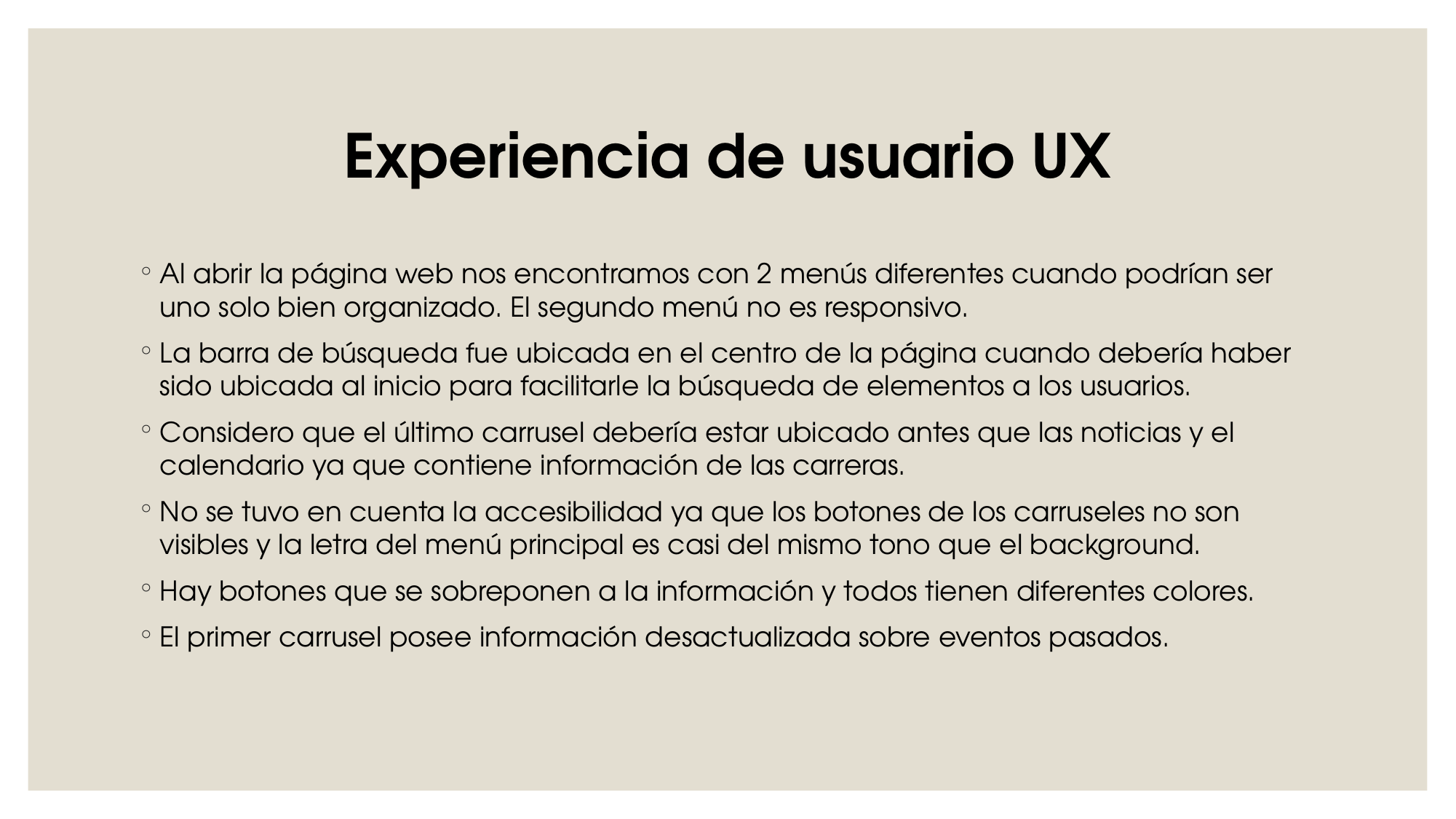

# Experiencia de usuario UX
Al abrir la página web nos encontramos con 2 menús diferentes cuando podrían ser uno solo bien organizado. El segundo menú no es responsivo.
La barra de búsqueda fue ubicada en el centro de la página cuando debería haber sido ubicada al inicio para facilitarle la búsqueda de elementos a los usuarios.
Considero que el último carrusel debería estar ubicado antes que las noticias y el calendario ya que contiene información de las carreras.
No se tuvo en cuenta la accesibilidad ya que los botones de los carruseles no son visibles y la letra del menú principal es casi del mismo tono que el background.
Hay botones que se sobreponen a la información y todos tienen diferentes colores.
El primer carrusel posee información desactualizada sobre eventos pasados.